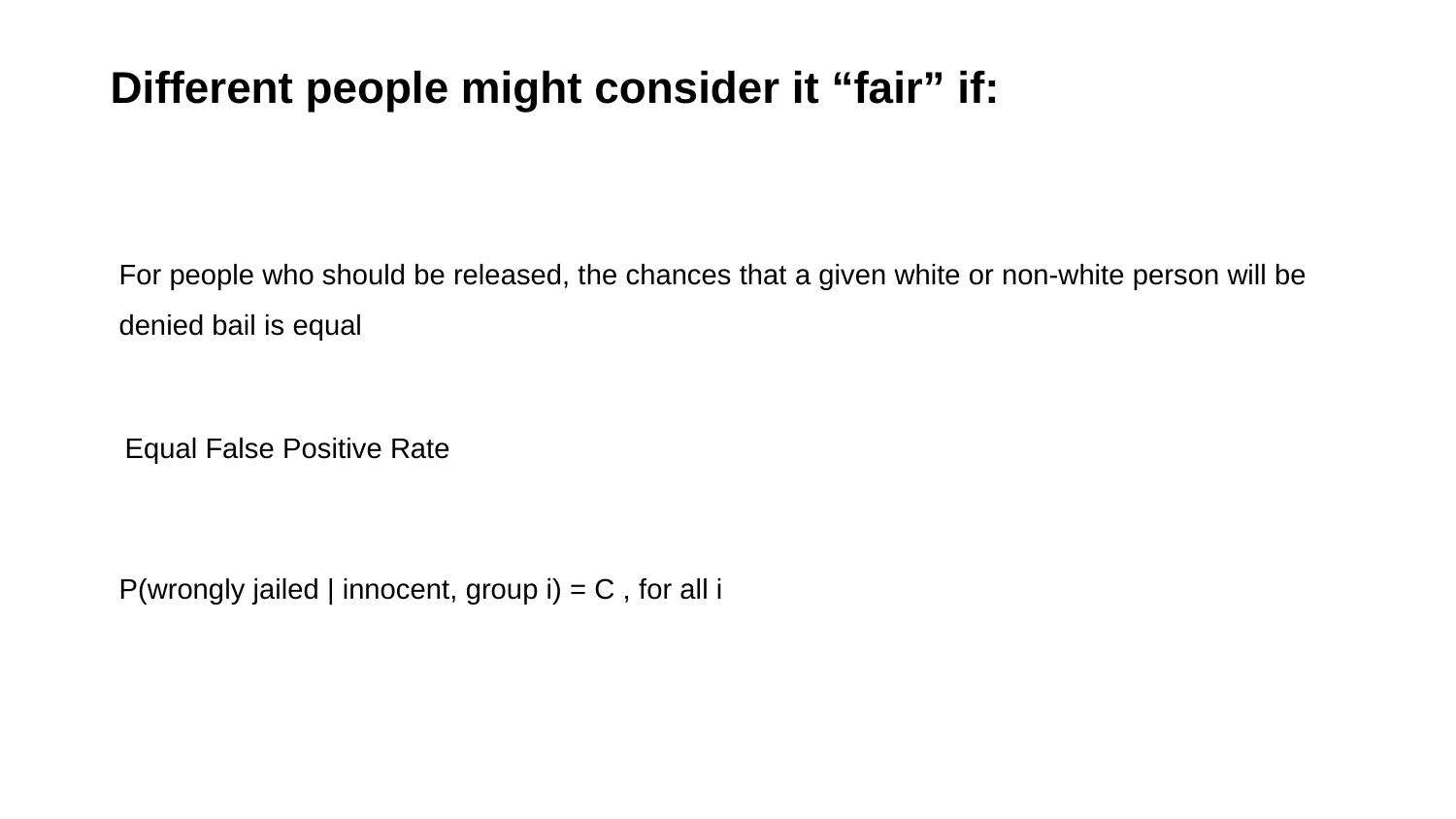

Different people might consider it “fair” if:
For people who should be released, the chances that a given white or non-white person will be denied bail is equal
Equal False Positive Rate
P(wrongly jailed | innocent, group i) = C , for all i